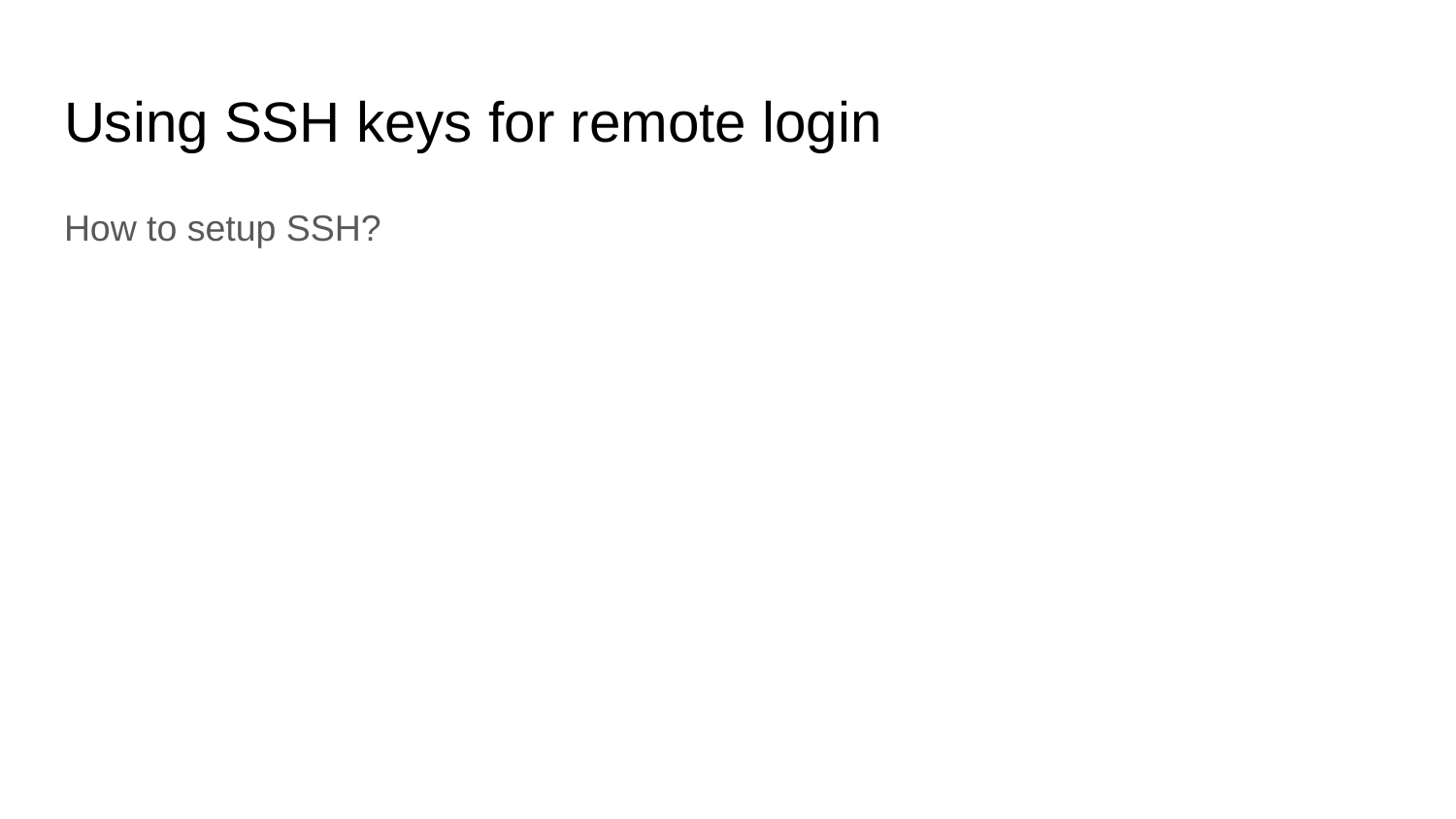

# Using SSH keys for remote login
How to setup SSH?